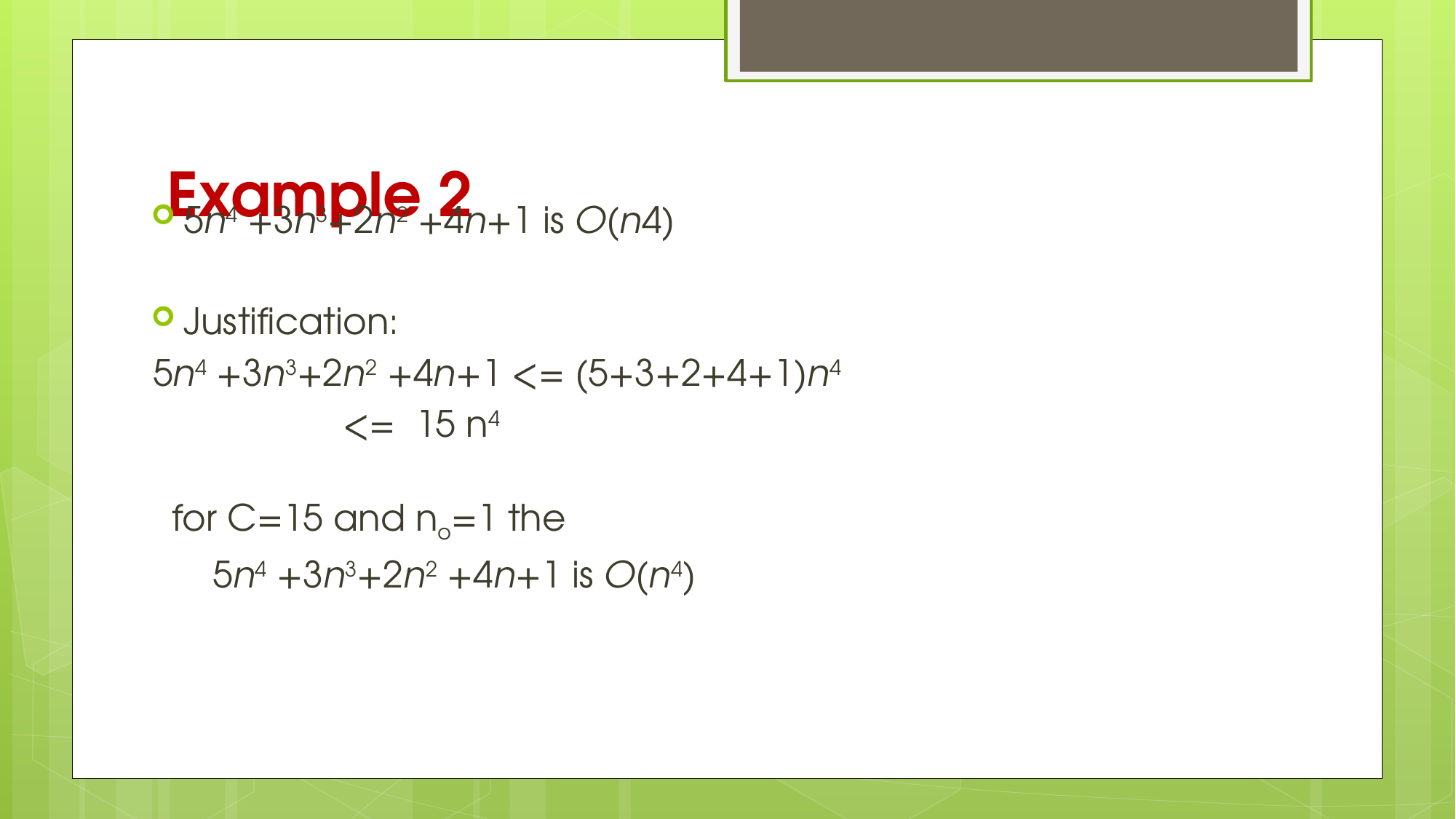

# Example 2
5n4 +3n3+2n2 +4n+1 is O(n4)

Justification:
 5n4 +3n3+2n2 +4n+1 <= (5+3+2+4+1)n4
                    <=  15 n4

     for C=15 and no=1 the
       5n4 +3n3+2n2 +4n+1 is O(n4)